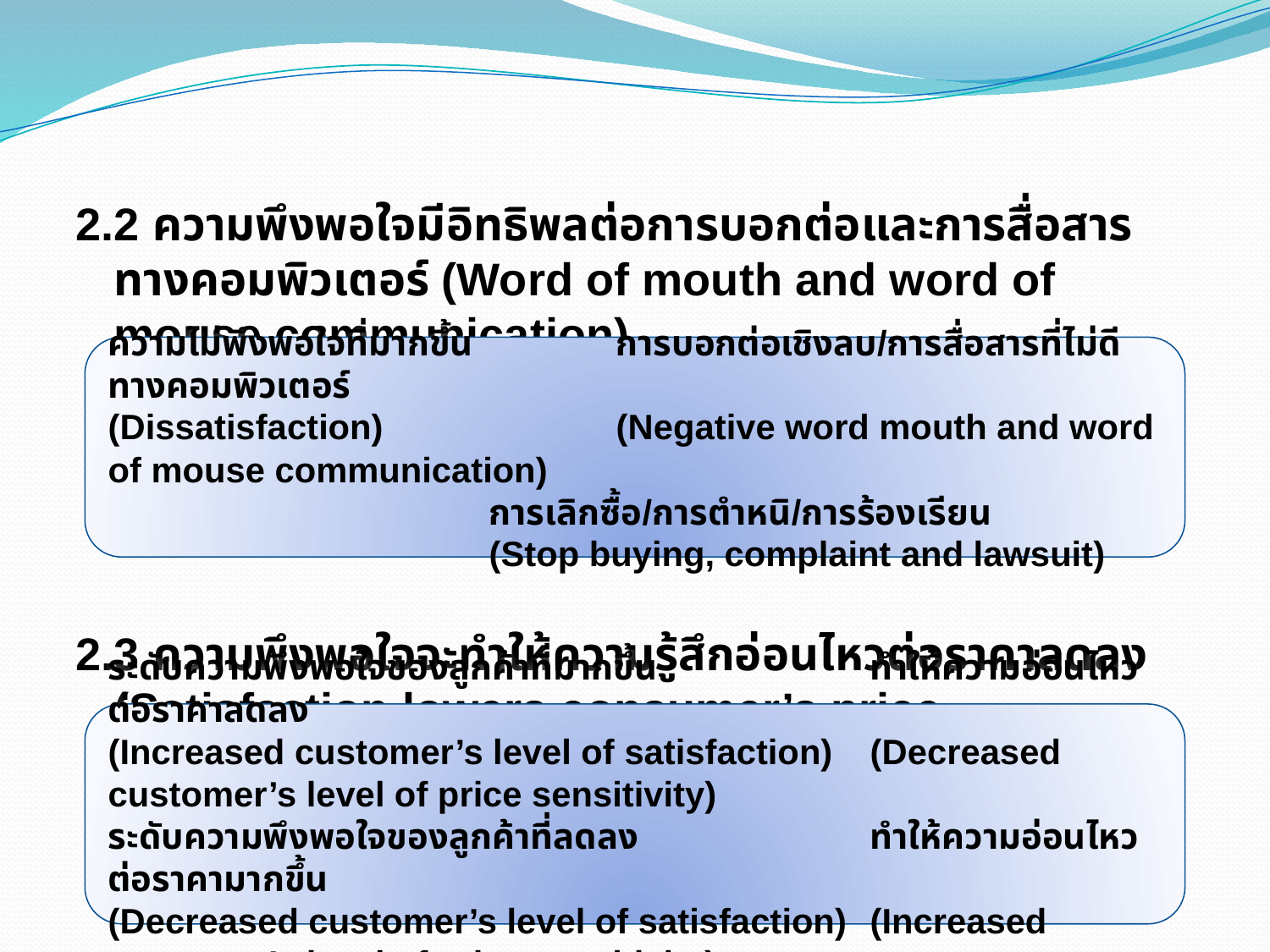

2.2 ความพึงพอใจมีอิทธิพลต่อการบอกต่อและการสื่อสารทางคอมพิวเตอร์ (Word of mouth and word of mouse communication)

2.3 ความพึงพอใจจะทำให้ความรู้สึกอ่อนไหวต่อราคาลดลง (Satisfaction lowers consumer’s price sensitivity)
ความไม่พึงพอใจที่มากขึ้น		การบอกต่อเชิงลบ/การสื่อสารที่ไม่ดีทางคอมพิวเตอร์
(Dissatisfaction)		(Negative word mouth and word of mouse communication)
			การเลิกซื้อ/การตำหนิ/การร้องเรียน
			(Stop buying, complaint and lawsuit)
ระดับความพึงพอใจของลูกค้าที่มากขึ้น		ทำให้ความอ่อนไหวต่อราคาลดลง
(Increased customer’s level of satisfaction)	(Decreased customer’s level of price sensitivity)
ระดับความพึงพอใจของลูกค้าที่ลดลง		ทำให้ความอ่อนไหวต่อราคามากขึ้น
(Decreased customer’s level of satisfaction)	(Increased customer’s level of price sensitivity)